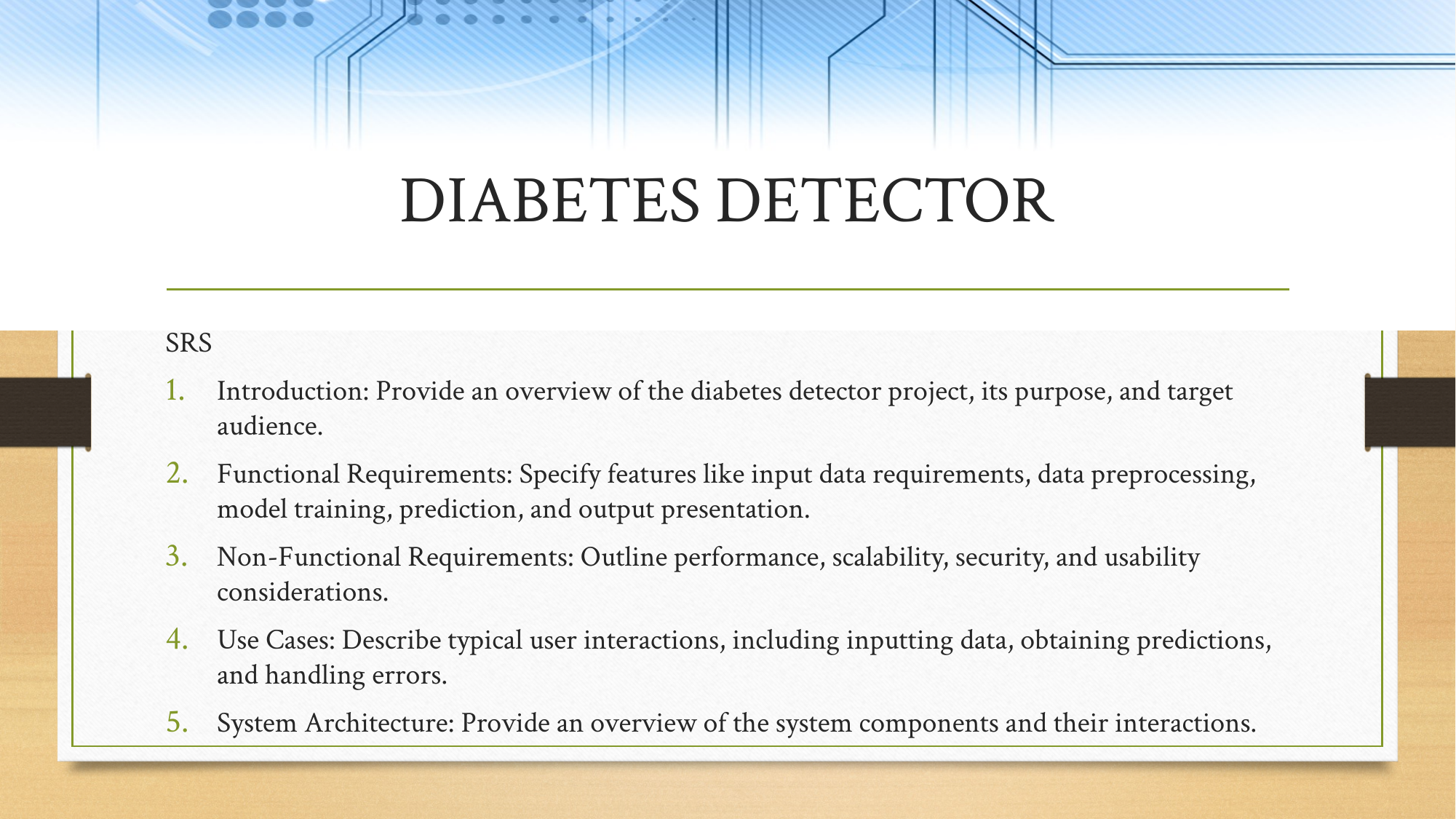

# DIABETES DETECTOR
SRS
Introduction: Provide an overview of the diabetes detector project, its purpose, and target audience.
Functional Requirements: Specify features like input data requirements, data preprocessing, model training, prediction, and output presentation.
Non-Functional Requirements: Outline performance, scalability, security, and usability considerations.
Use Cases: Describe typical user interactions, including inputting data, obtaining predictions, and handling errors.
System Architecture: Provide an overview of the system components and their interactions.